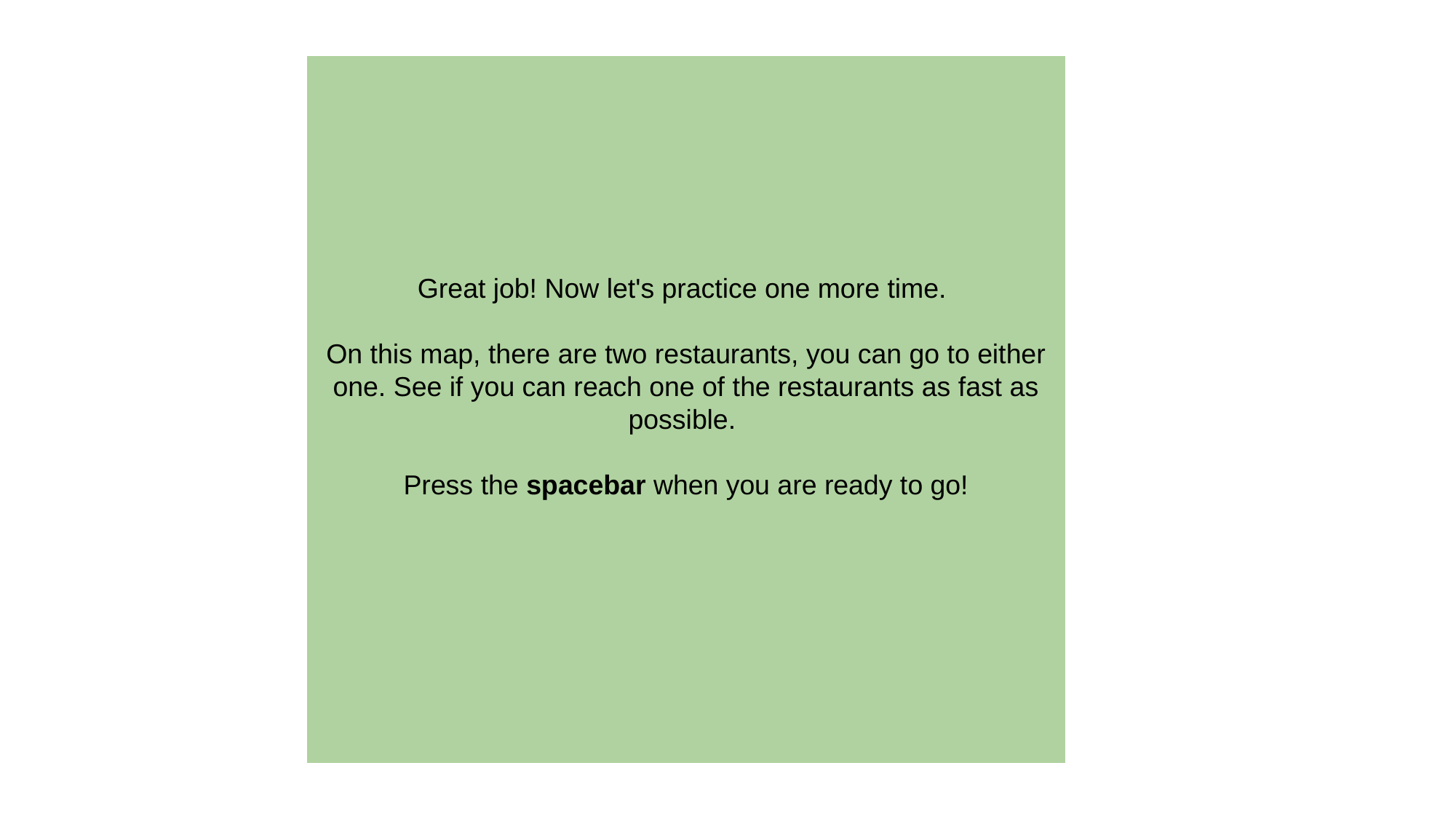

Great job! Now let's practice one more time.

On this map, there are two restaurants, you can go to either one. See if you can reach one of the restaurants as fast as possible.

Press the spacebar when you are ready to go!